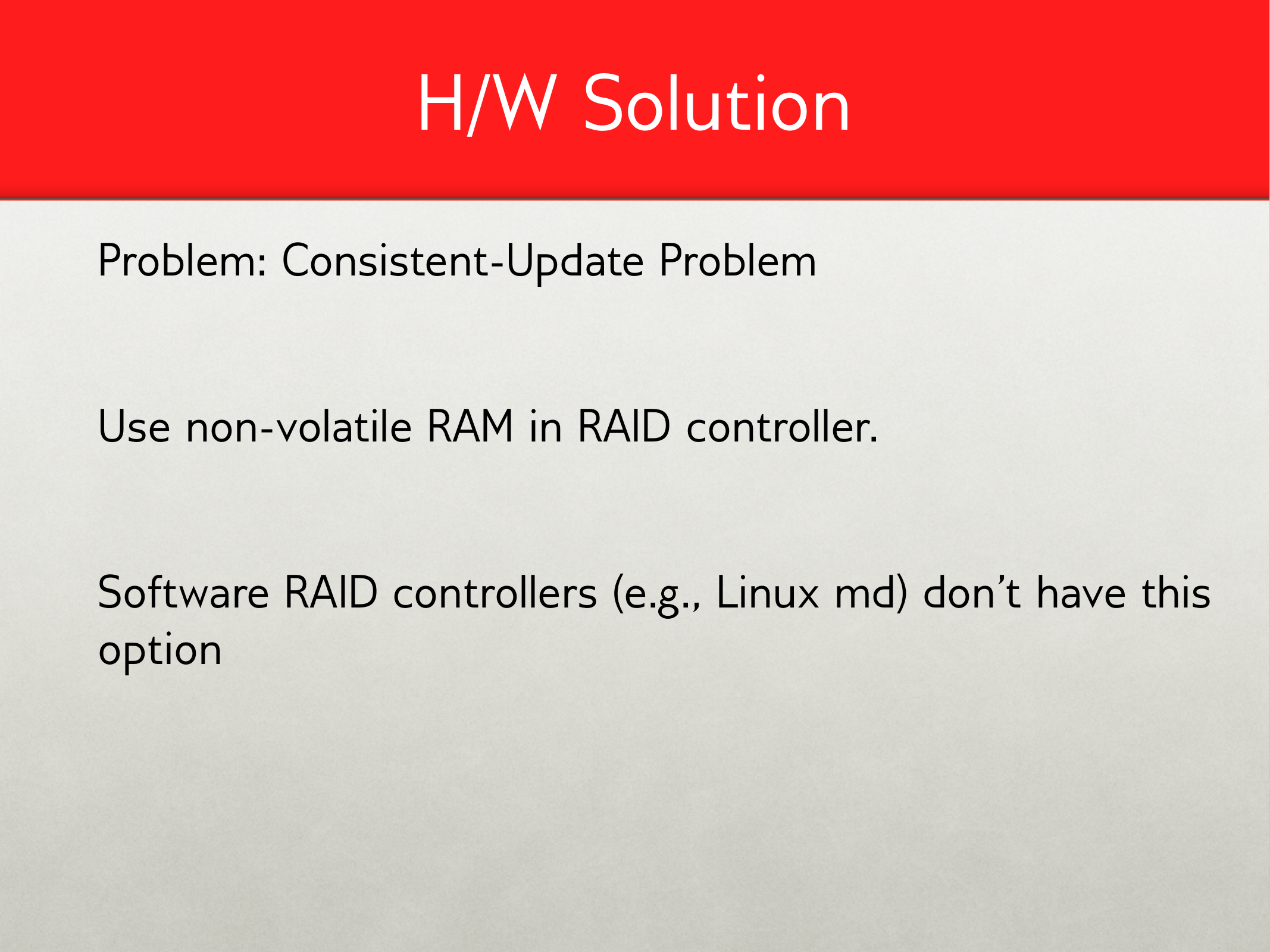

# H/W Solution
Problem: Consistent-Update Problem

Use non-volatile RAM in RAID controller.

Software RAID controllers (e.g., Linux md) don’t have this option